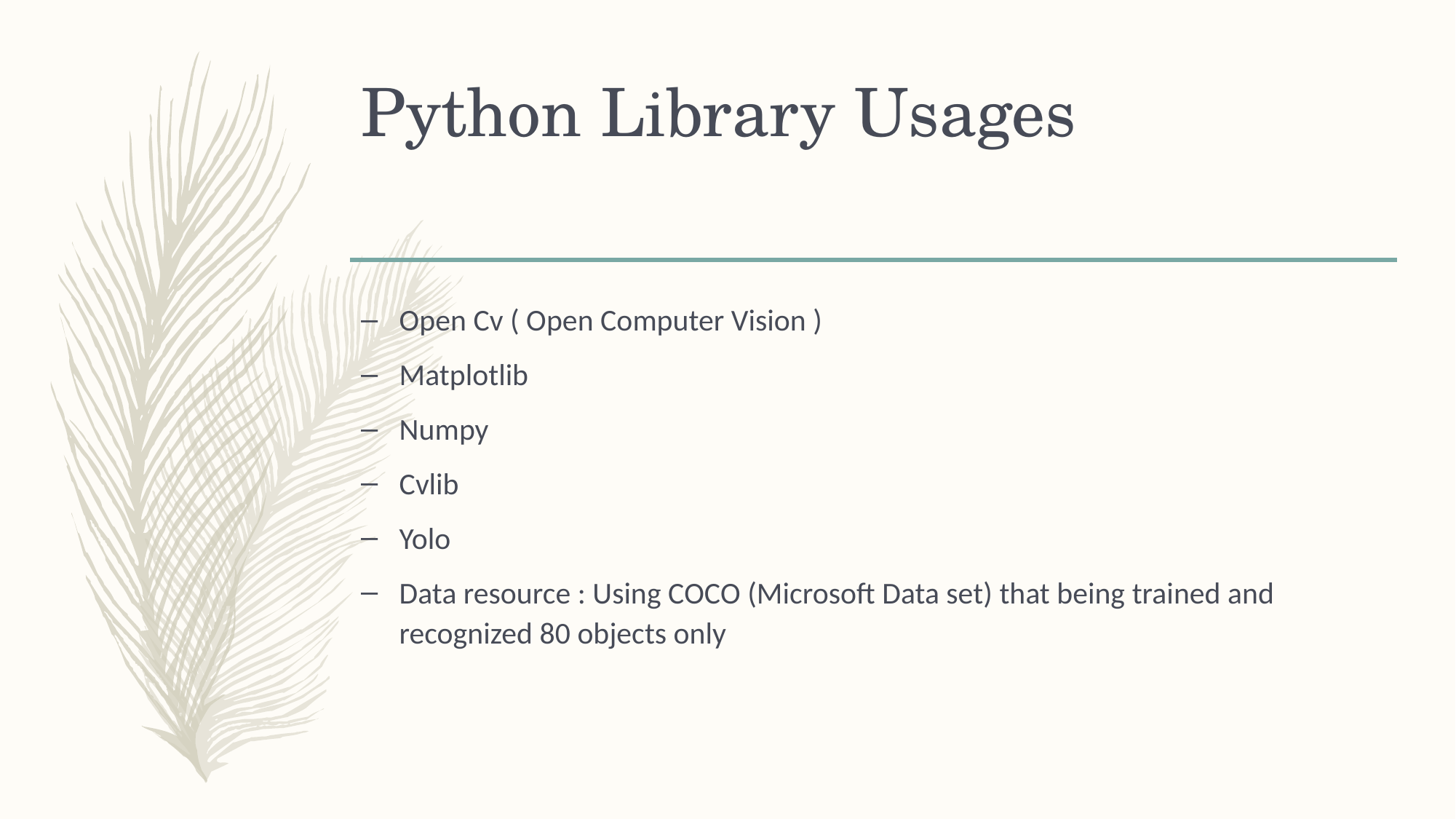

# Python Library Usages
Open Cv ( Open Computer Vision )
Matplotlib
Numpy
Cvlib
Yolo
Data resource : Using COCO (Microsoft Data set) that being trained and recognized 80 objects only